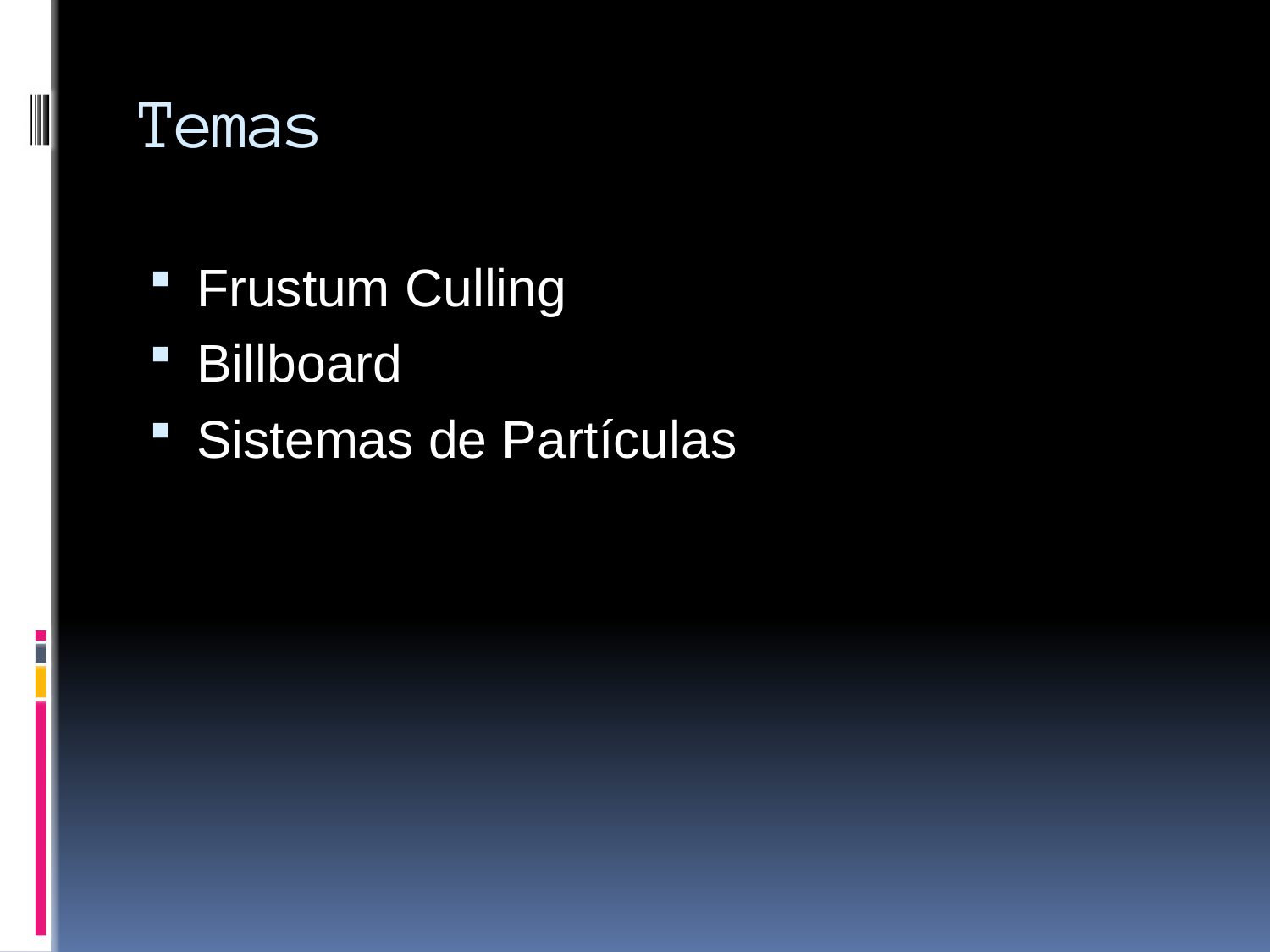

# Temas
Frustum Culling
Billboard
Sistemas de Partículas